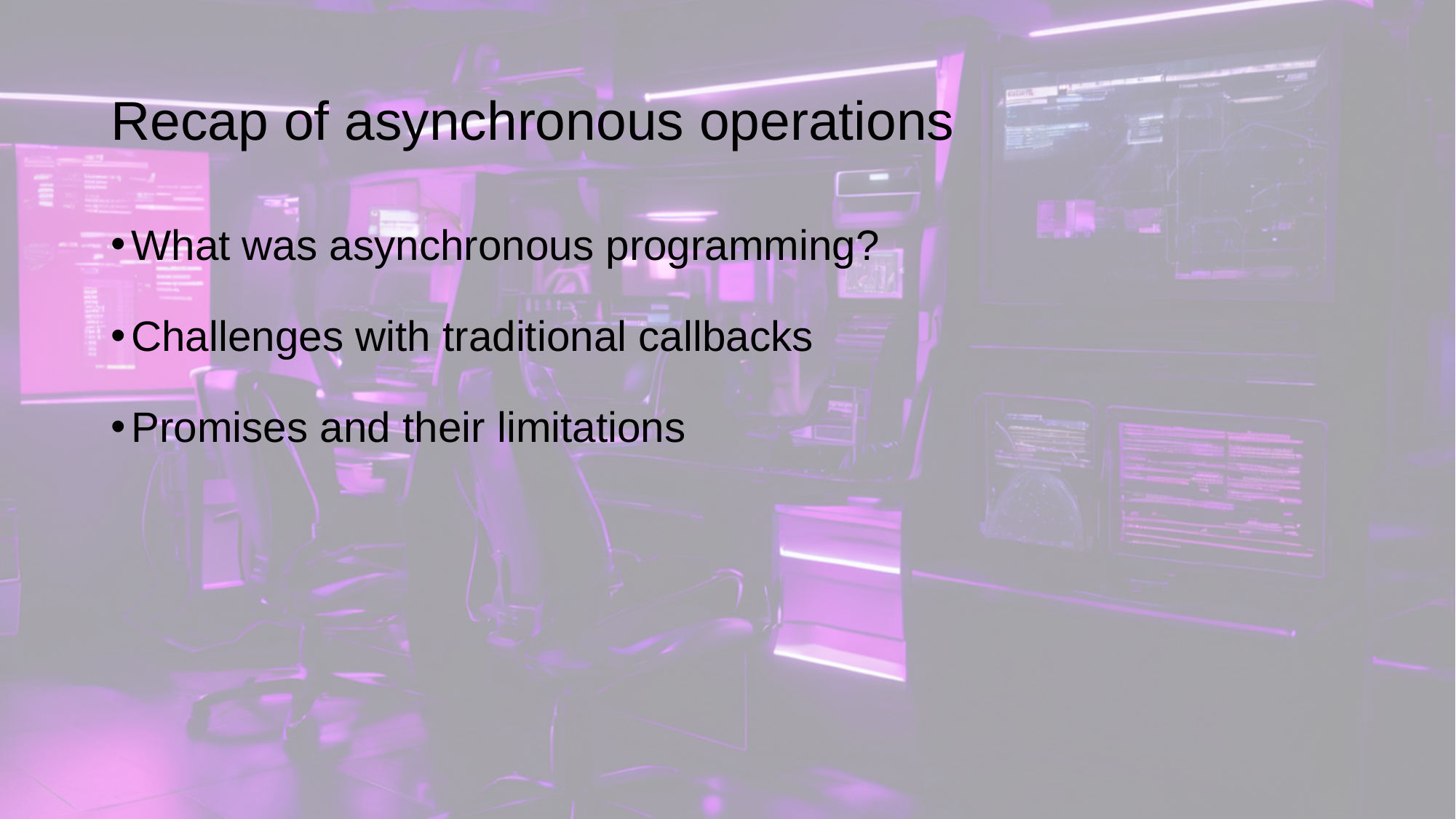

# Recap of asynchronous operations
What was asynchronous programming?
Challenges with traditional callbacks
Promises and their limitations